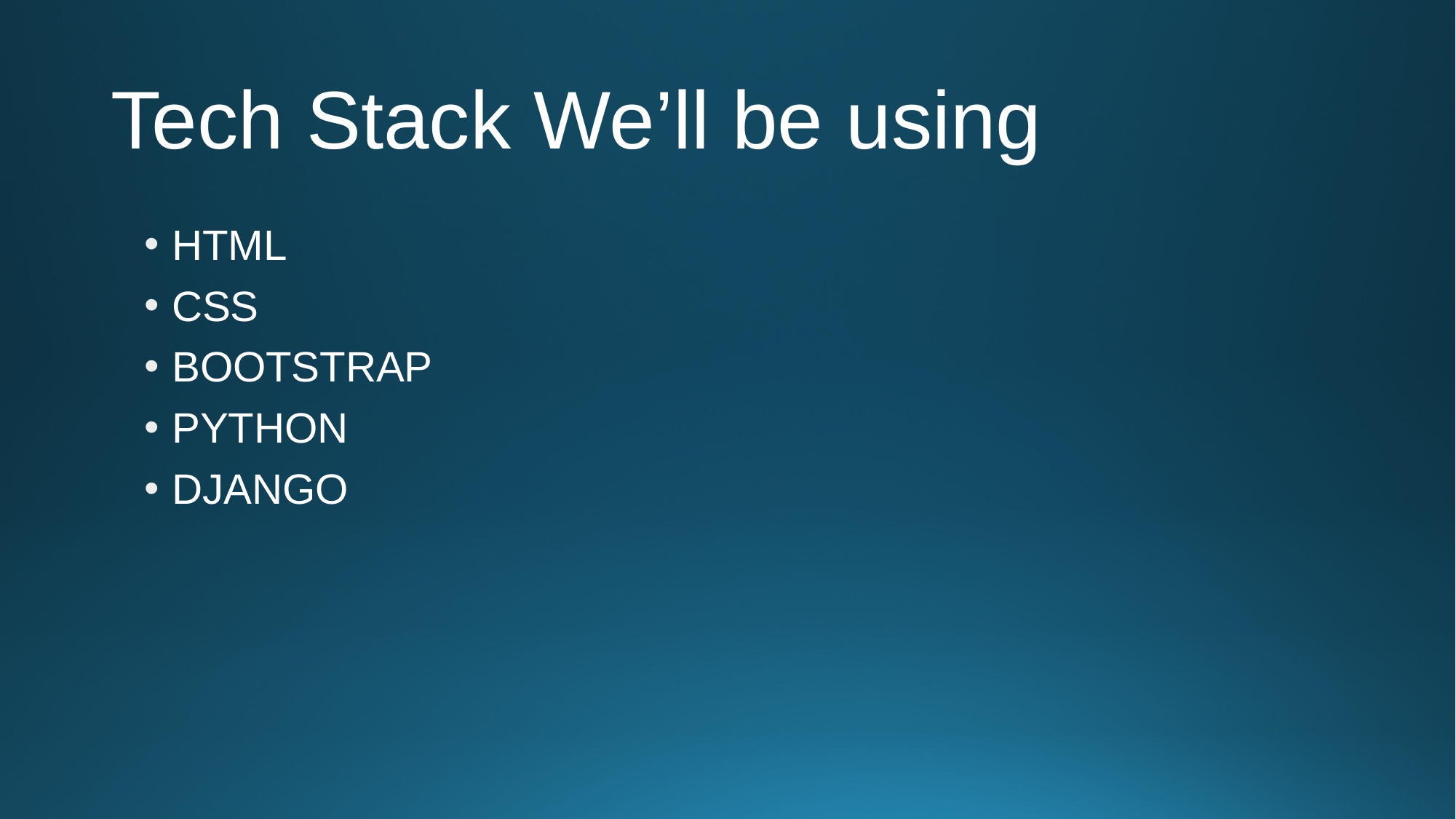

# Tech Stack We’ll be using
HTML
CSS
BOOTSTRAP
PYTHON
DJANGO